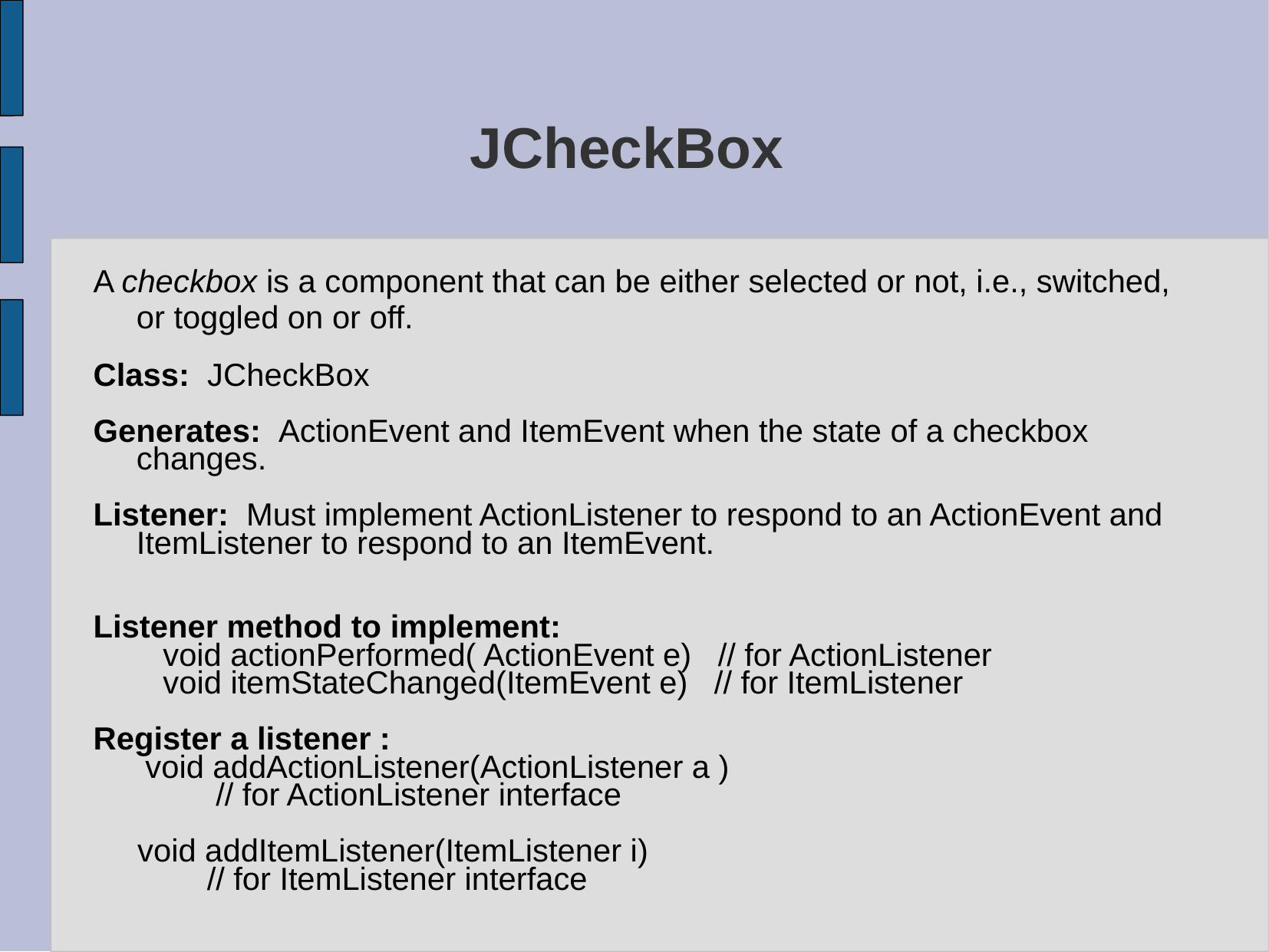

# JCheckBox
A checkbox is a component that can be either selected or not, i.e., switched, or toggled on or off.

Class:  JCheckBox
Generates:  ActionEvent and ItemEvent when the state of a checkbox changes.
Listener:  Must implement ActionListener to respond to an ActionEvent and ItemListener to respond to an ItemEvent.
Listener method to implement:
   void actionPerformed( ActionEvent e)   // for ActionListener
   void itemStateChanged(ItemEvent e)   // for ItemListener

Register a listener :
 void addActionListener(ActionListener a )
         // for ActionListener interface
     void addItemListener(ItemListener i)
        // for ItemListener interface